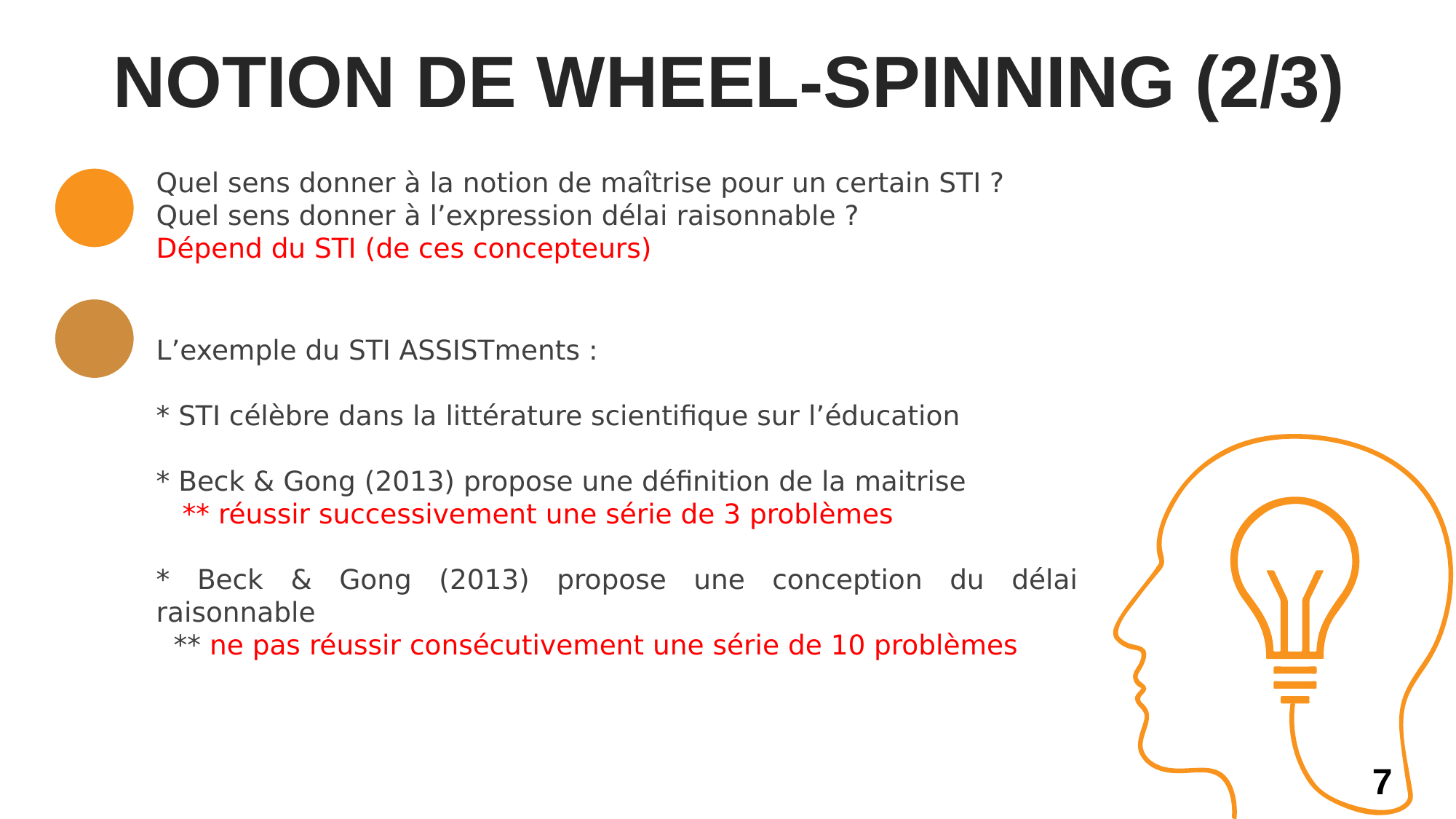

NOTION DE WHEEL-SPINNING (2/3)
Quel sens donner à la notion de maîtrise pour un certain STI ?
Quel sens donner à l’expression délai raisonnable ?
Dépend du STI (de ces concepteurs)

L’exemple du STI ASSISTments :

* STI célèbre dans la littérature scientifique sur l’éducation

* Beck & Gong (2013) propose une définition de la maitrise
   ** réussir successivement une série de 3 problèmes

* Beck & Gong (2013) propose une conception du délai raisonnable
  ** ne pas réussir consécutivement une série de 10 problèmes

7